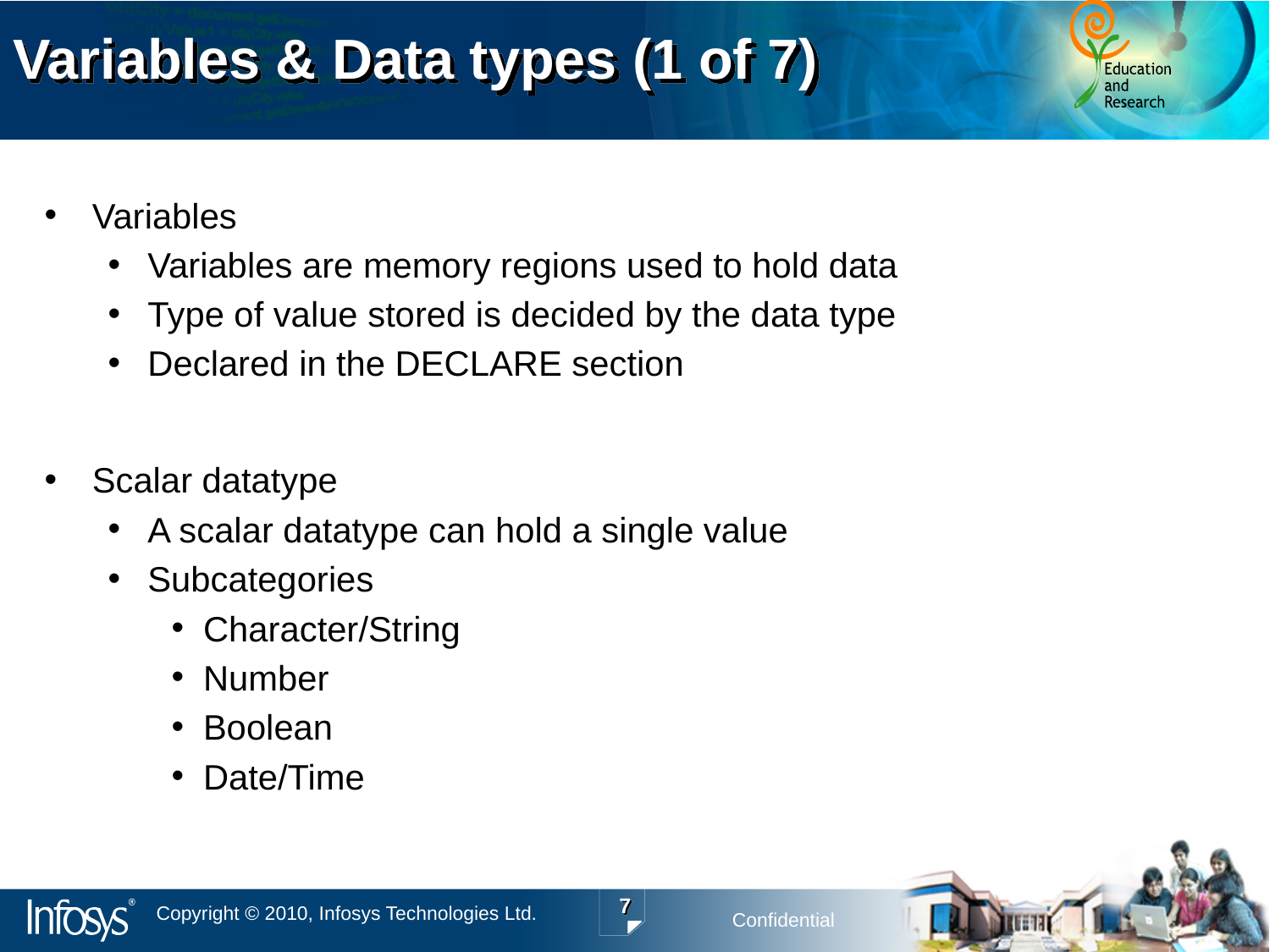

# Variables & Data types (1 of 7)

Variables
Variables are memory regions used to hold data
Type of value stored is decided by the data type
Declared in the DECLARE section

Scalar datatype
A scalar datatype can hold a single value
Subcategories
Character/String
Number
Boolean
Date/Time
7